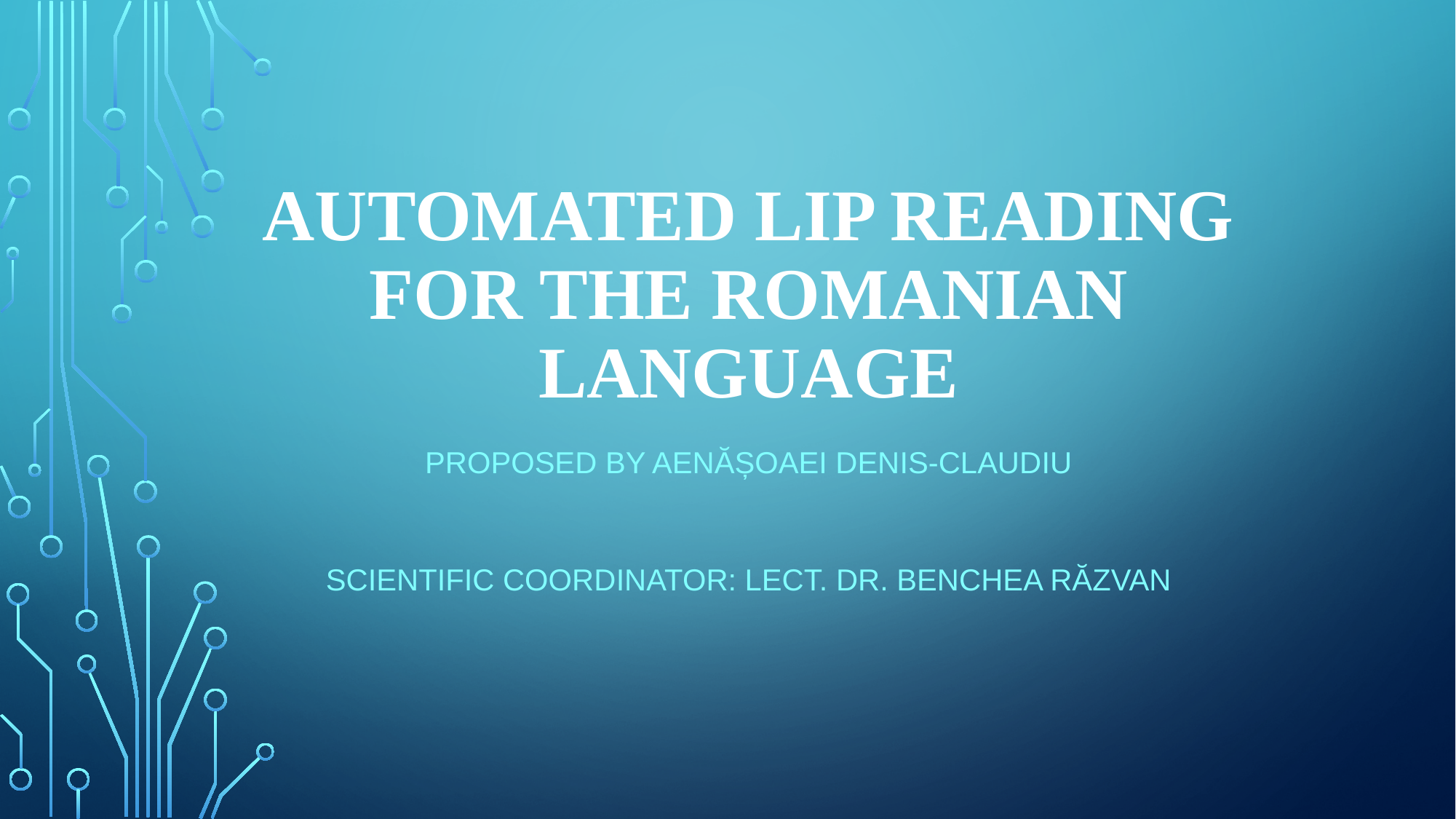

# Automated Lip Reading for the Romanian Language
Proposed by Aenășoaei Denis-Claudiu

Scientific coordinator: Lect. Dr. Benchea Răzvan